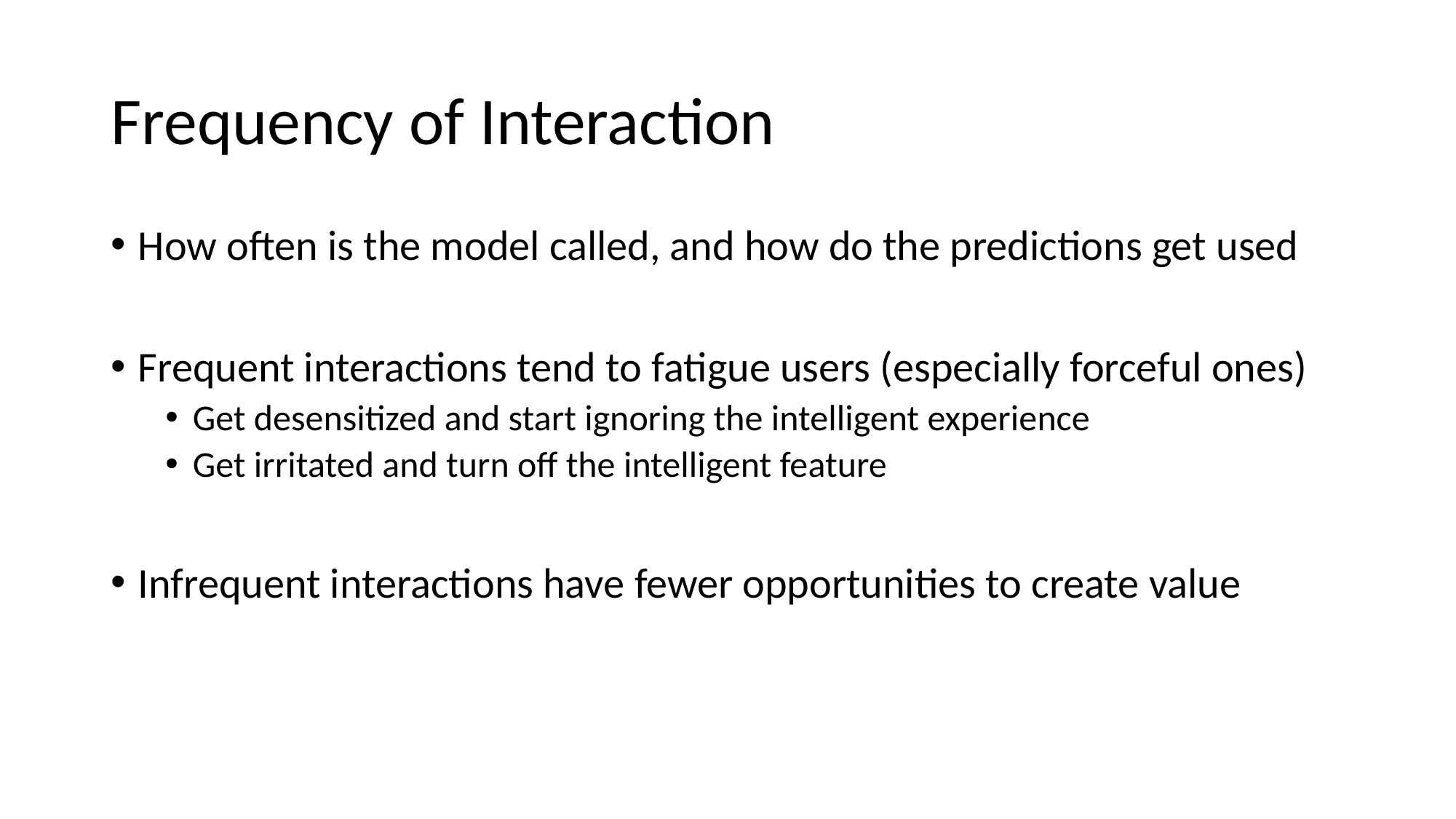

# Frequency of Interaction
How often is the model called, and how do the predictions get used

Frequent interactions tend to fatigue users (especially forceful ones)
Get desensitized and start ignoring the intelligent experience
Get irritated and turn off the intelligent feature

Infrequent interactions have fewer opportunities to create value